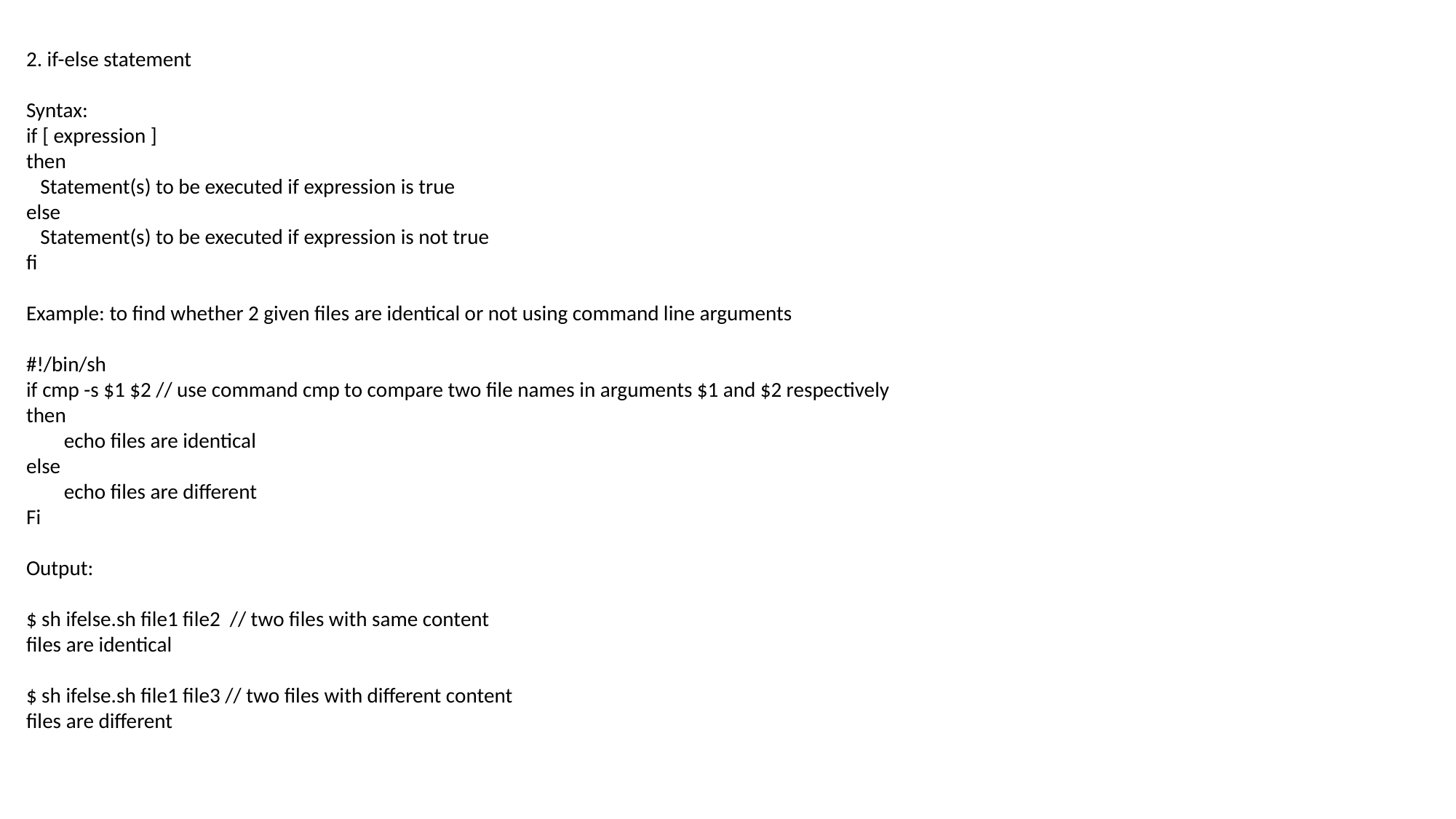

2. if-else statement

Syntax:
if [ expression ]
then
   Statement(s) to be executed if expression is true
else
   Statement(s) to be executed if expression is not true
fi

Example: to find whether 2 given files are identical or not using command line arguments

#!/bin/sh
if cmp -s $1 $2 // use command cmp to compare two file names in arguments $1 and $2 respectively
then
        echo files are identical
else
        echo files are different
Fi

Output:

$ sh ifelse.sh file1 file2  // two files with same content
files are identical

$ sh ifelse.sh file1 file3 // two files with different content
files are different